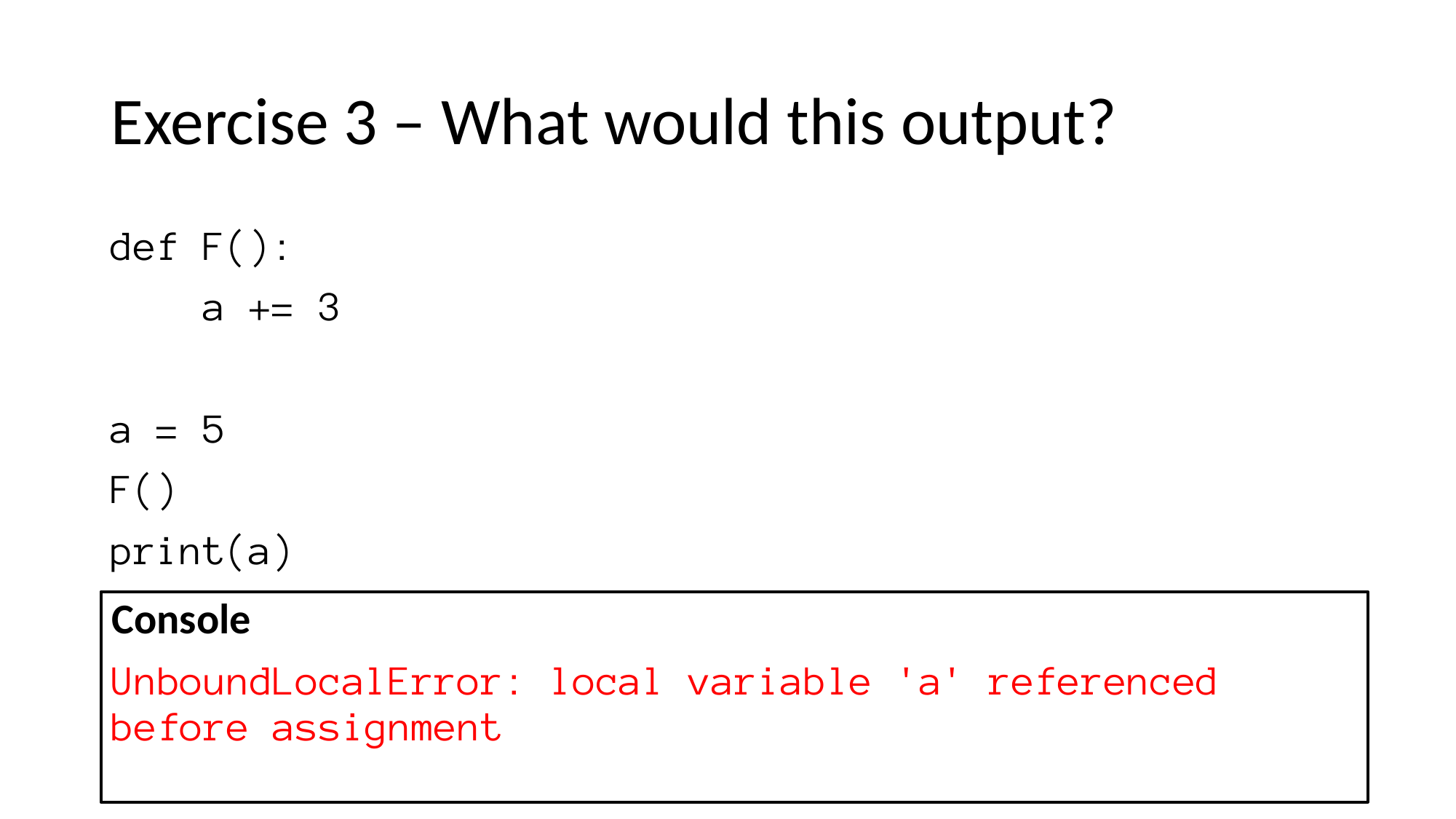

# Exercise 3 – What would this output?
def F():
    a += 3

a = 5
F()
print(a)
Console
UnboundLocalError: local variable 'a' referenced before assignment